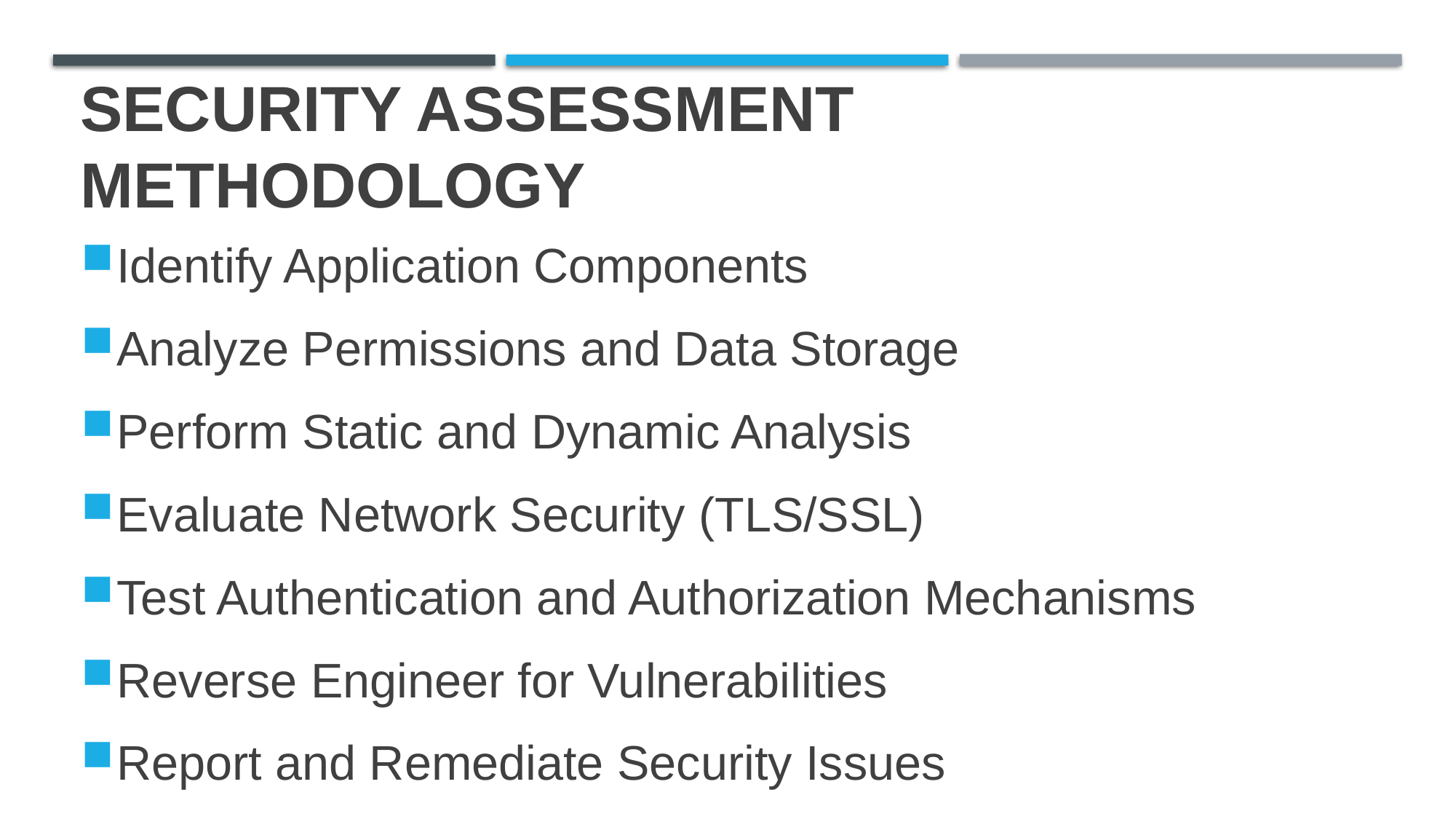

# Security Assessment Methodology
Identify Application Components
Analyze Permissions and Data Storage
Perform Static and Dynamic Analysis
Evaluate Network Security (TLS/SSL)
Test Authentication and Authorization Mechanisms
Reverse Engineer for Vulnerabilities
Report and Remediate Security Issues